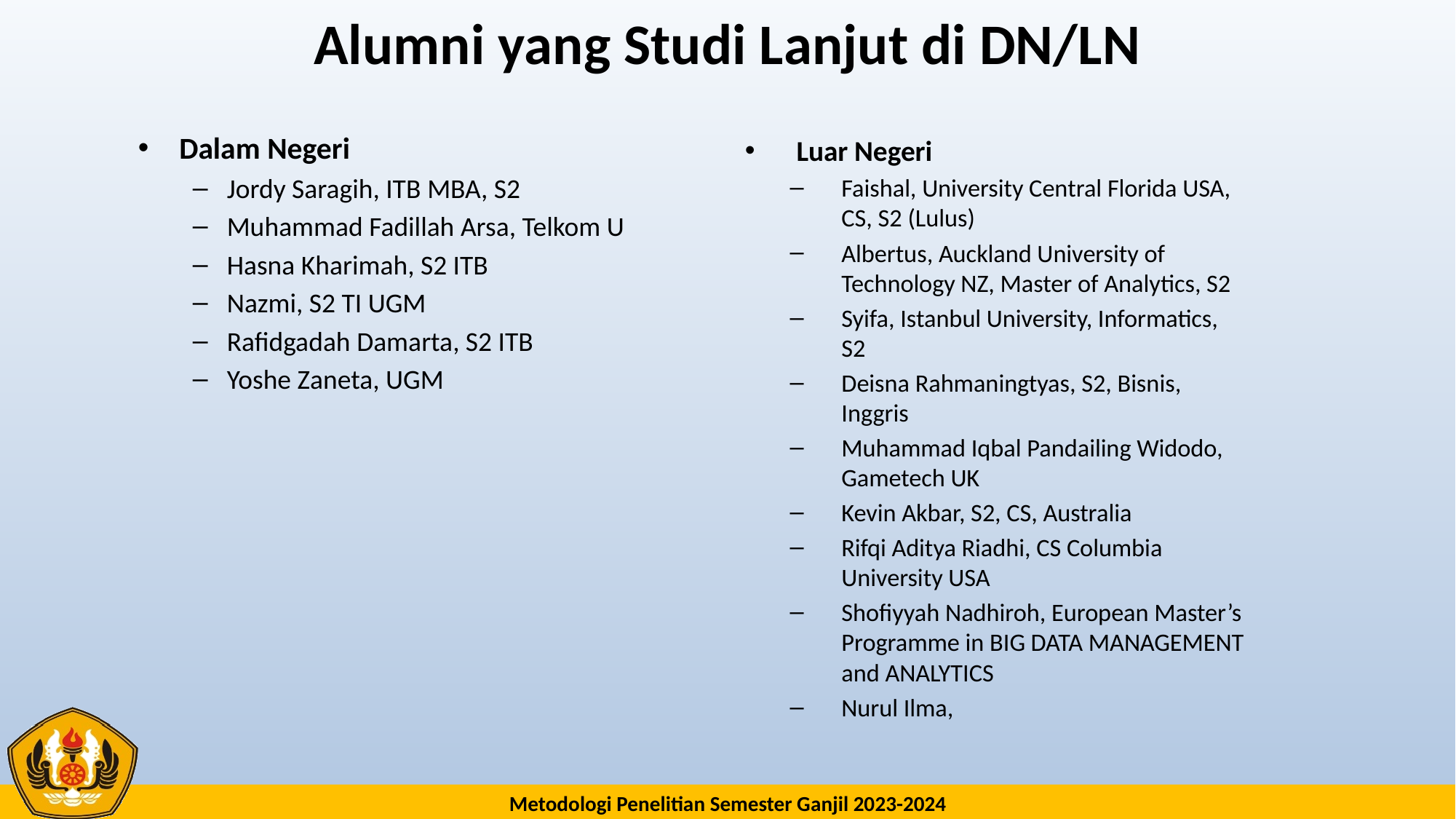

# Alumni yang Studi Lanjut di DN/LN
Dalam Negeri
Jordy Saragih, ITB MBA, S2
Muhammad Fadillah Arsa, Telkom U
Hasna Kharimah, S2 ITB
Nazmi, S2 TI UGM
Rafidgadah Damarta, S2 ITB
Yoshe Zaneta, UGM

Luar Negeri
Faishal, University Central Florida USA, CS, S2 (Lulus)
Albertus, Auckland University of Technology NZ, Master of Analytics, S2
Syifa, Istanbul University, Informatics, S2
Deisna Rahmaningtyas, S2, Bisnis, Inggris
Muhammad Iqbal Pandailing Widodo, Gametech UK
Kevin Akbar, S2, CS, Australia
Rifqi Aditya Riadhi, CS Columbia University USA
Shofiyyah Nadhiroh, European Master’s Programme in BIG DATA MANAGEMENT and ANALYTICS
Nurul Ilma,